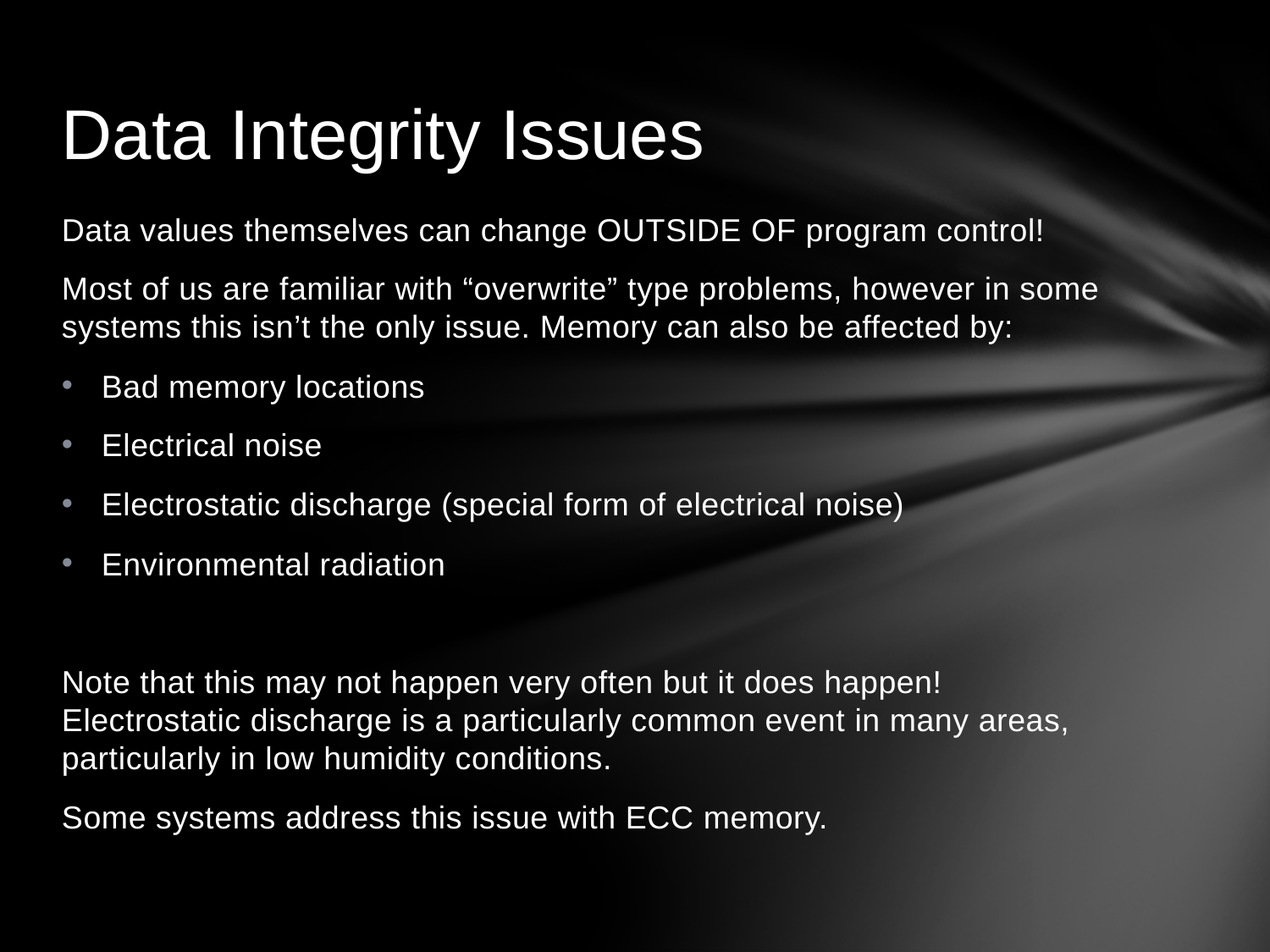

# Data Integrity Issues
Data values themselves can change OUTSIDE OF program control!
Most of us are familiar with “overwrite” type problems, however in some systems this isn’t the only issue. Memory can also be affected by:
Bad memory locations
Electrical noise
Electrostatic discharge (special form of electrical noise)
Environmental radiation

Note that this may not happen very often but it does happen! Electrostatic discharge is a particularly common event in many areas, particularly in low humidity conditions.
Some systems address this issue with ECC memory.